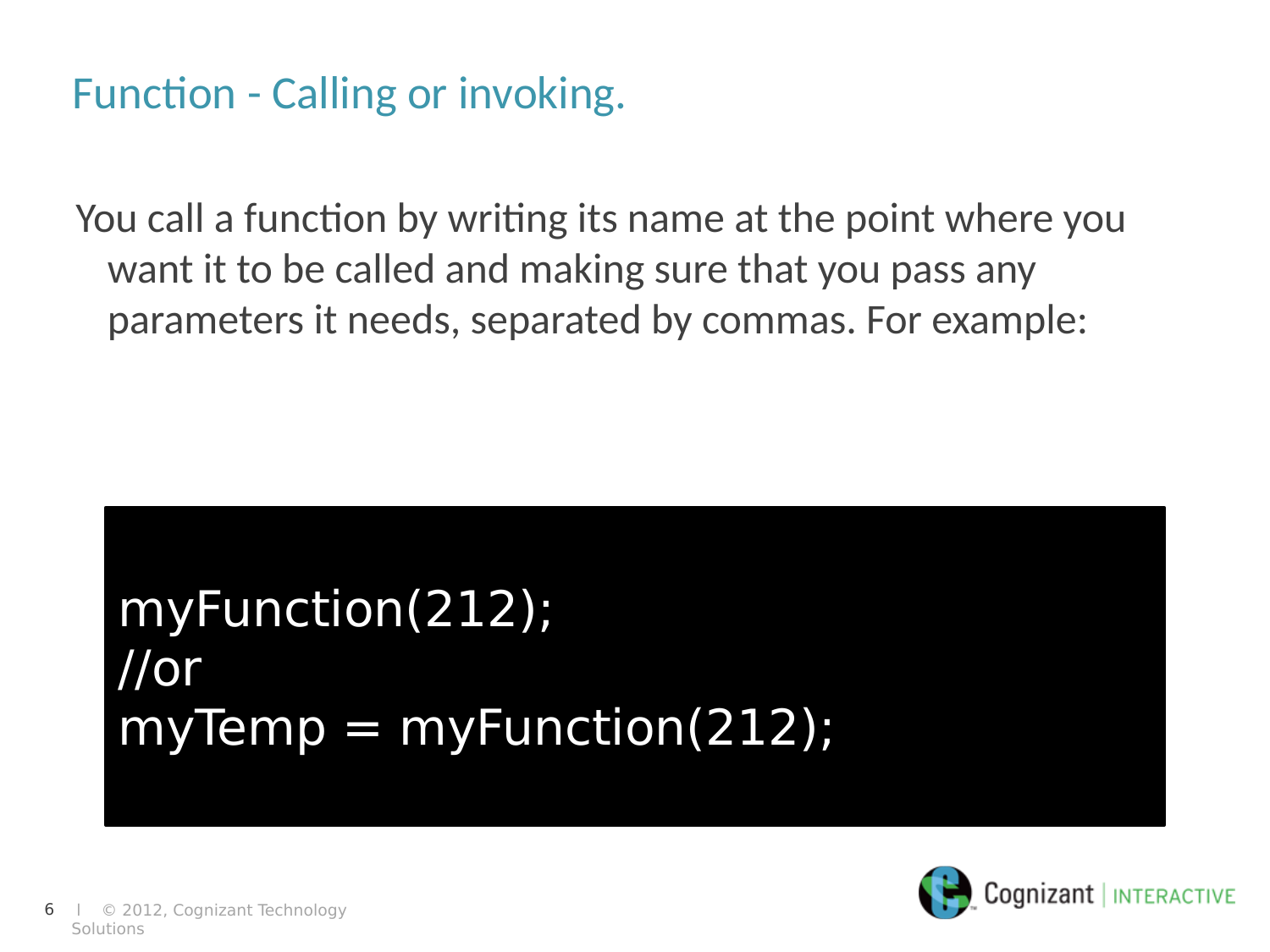

# Function - Calling or invoking.
You call a function by writing its name at the point where you want it to be called and making sure that you pass any parameters it needs, separated by commas. For example:

myFunction(212);
//or
myTemp = myFunction(212);